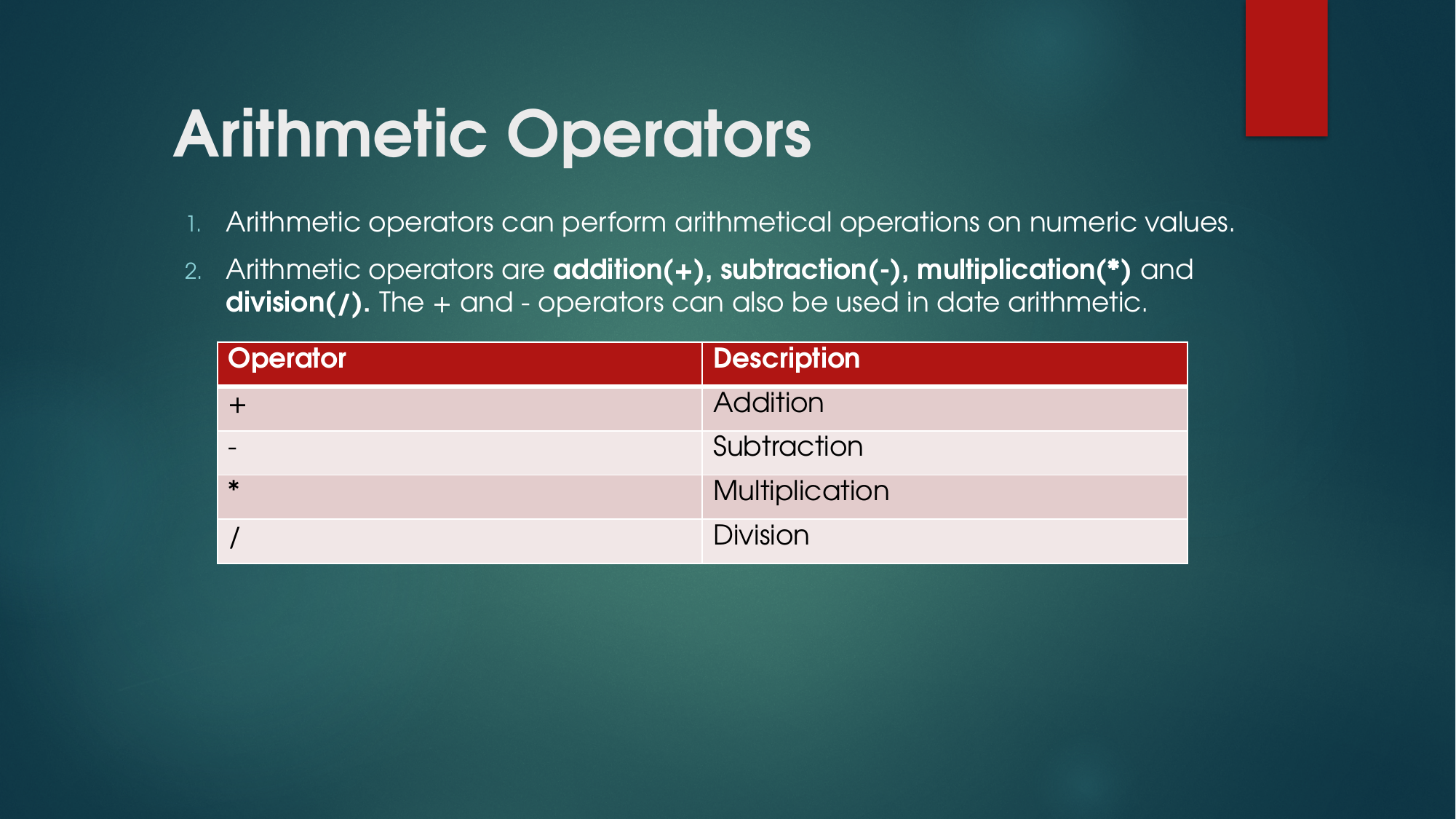

# Arithmetic Operators
Arithmetic operators can perform arithmetical operations on numeric values.
Arithmetic operators are addition(+), subtraction(-), multiplication(*) and division(/). The + and - operators can also be used in date arithmetic.

| Operator | Description |
| --- | --- |
| + | Addition |
| - | Subtraction |
| \* | Multiplication |
| / | Division |